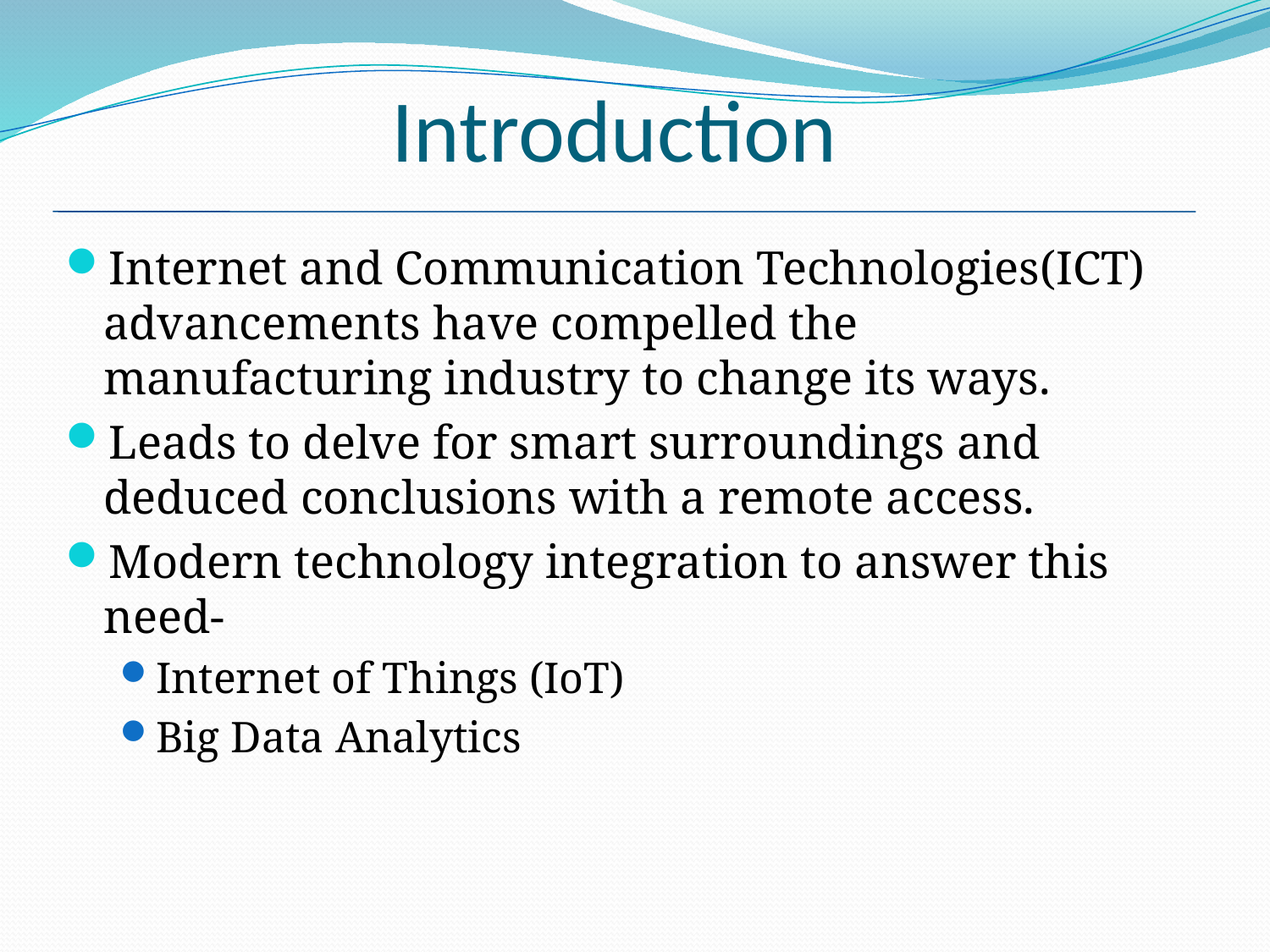

# Introduction
Internet and Communication Technologies(ICT) advancements have compelled the manufacturing industry to change its ways.
Leads to delve for smart surroundings and deduced conclusions with a remote access.
Modern technology integration to answer this need-
Internet of Things (IoT)
Big Data Analytics